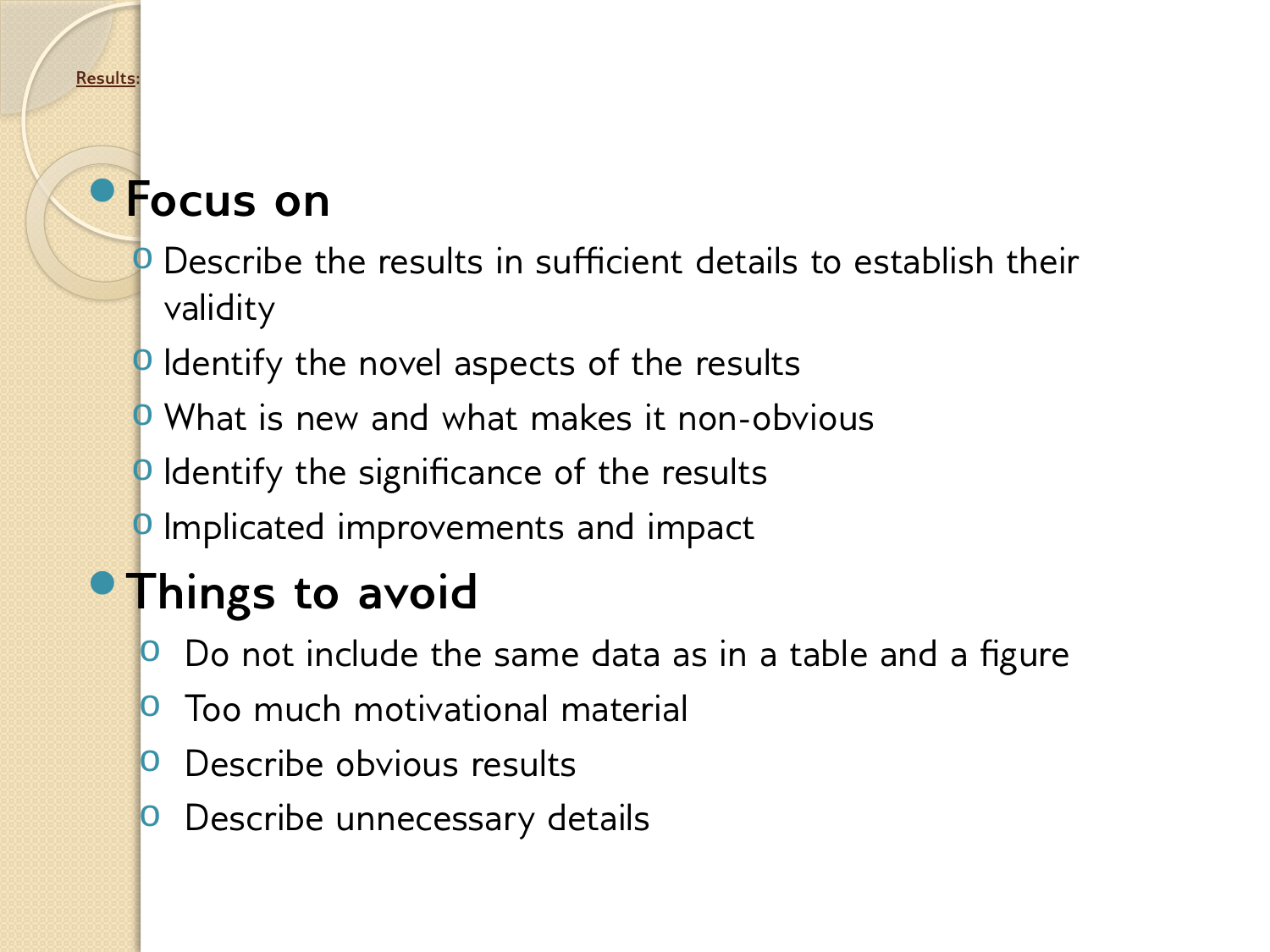

# Results:
Focus on
Describe the results in sufficient details to establish their validity
Identify the novel aspects of the results
What is new and what makes it non-obvious
Identify the significance of the results
Implicated improvements and impact
Things to avoid
Do not include the same data as in a table and a figure
Too much motivational material
Describe obvious results
Describe unnecessary details